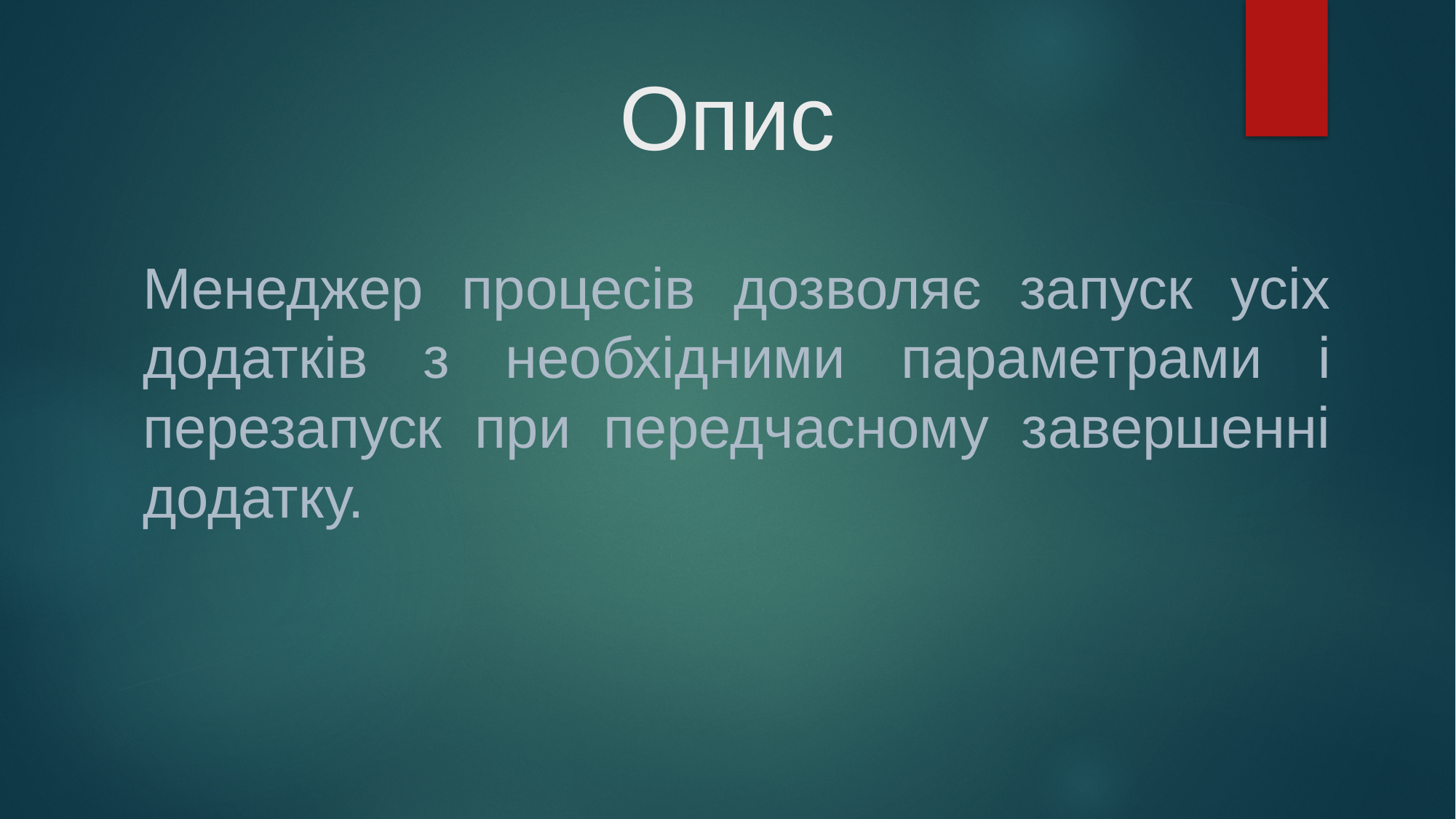

# Опис
Менеджер процесів дозволяє запуск усіх додатків з необхідними параметрами і перезапуск при передчасному завершенні додатку.